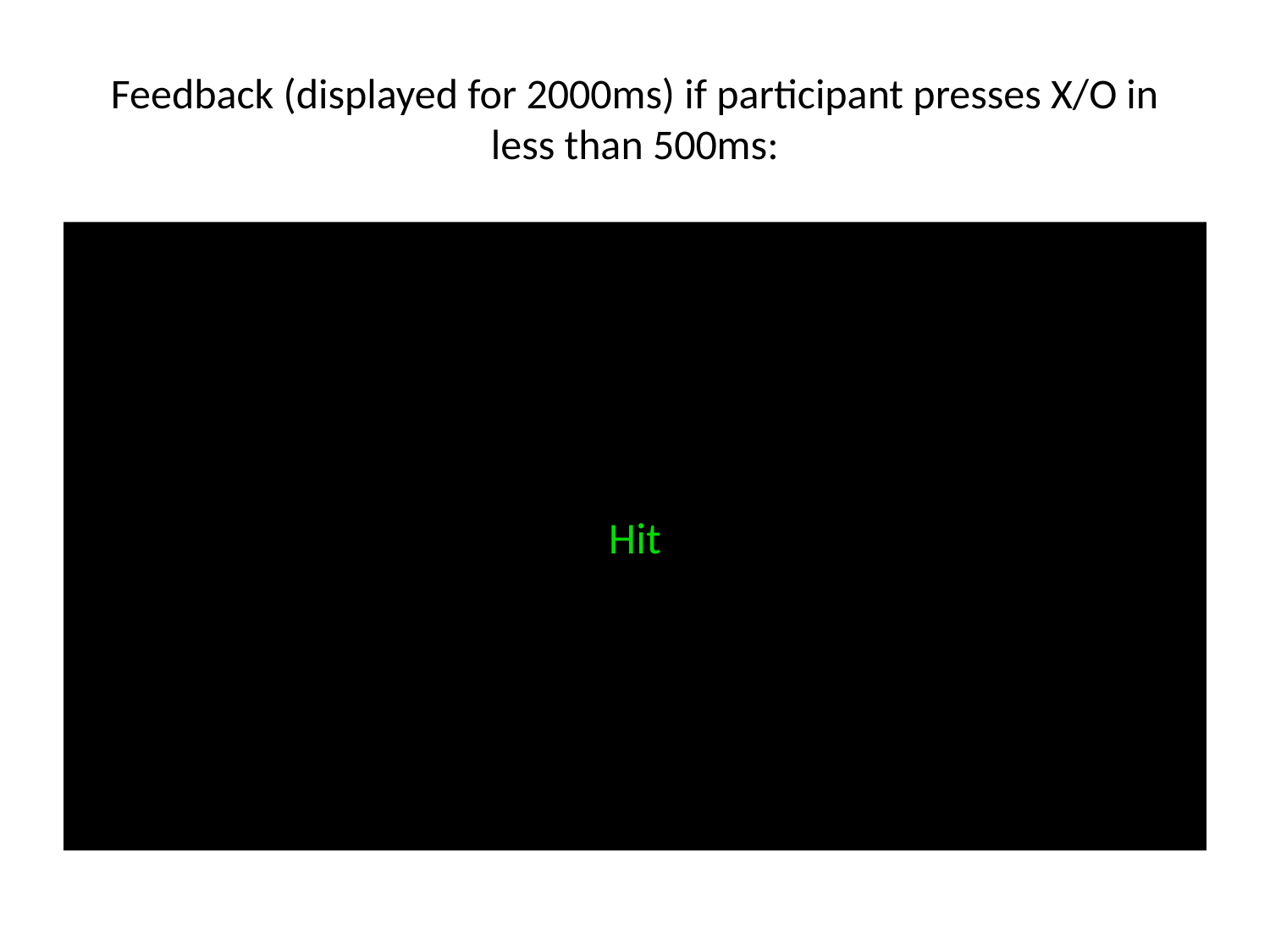

# Feedback (displayed for 2000ms) if participant presses X/O in less than 500ms:
Hit